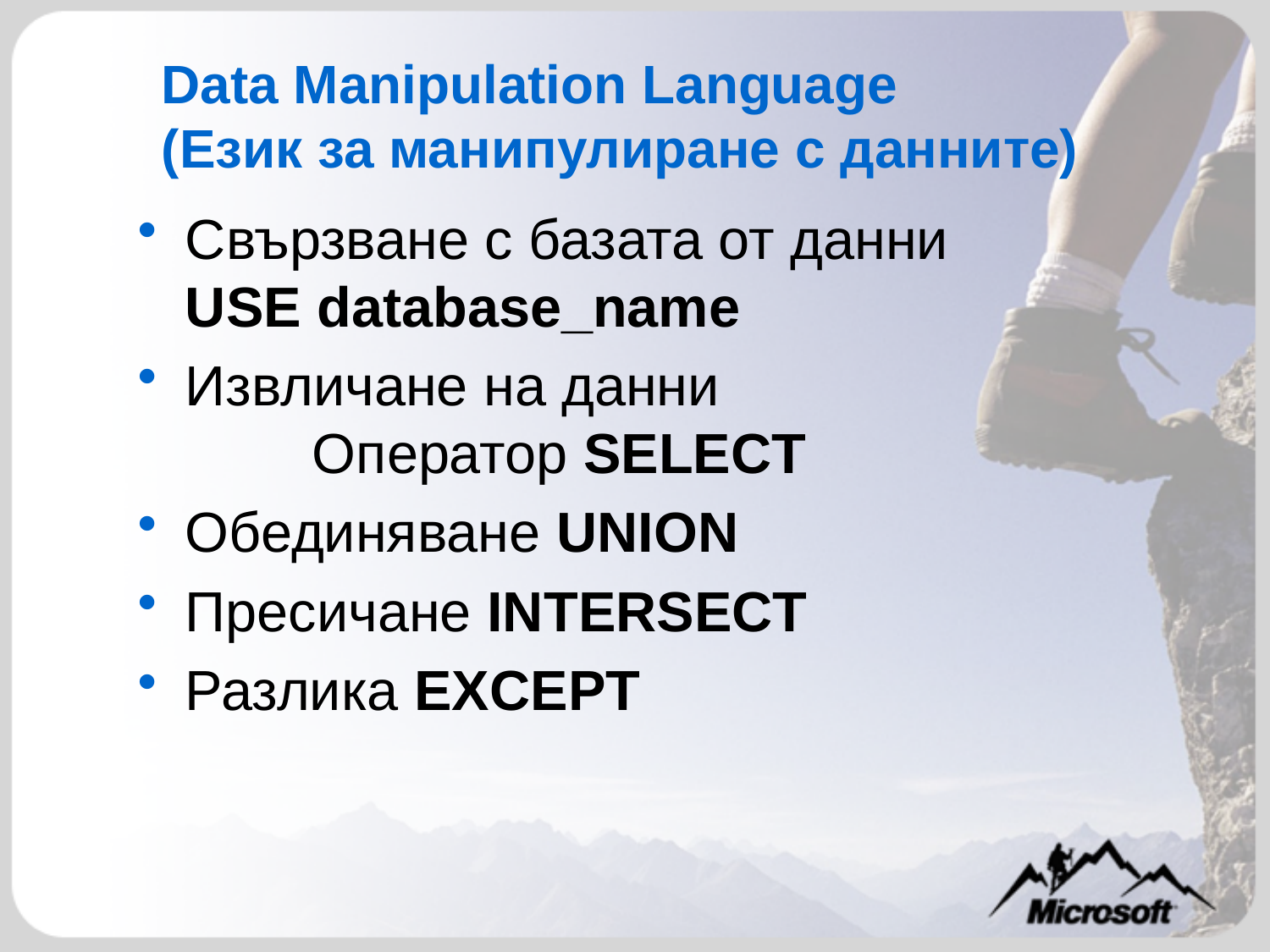

# Data Manipulation Language (Език за манипулиране с данните)
Свързване с базата от данни
USE database_name
Извличане на данни
	Оператор SELECT
Обединяване UNION
Пресичане INTERSECT
Разлика EXCEPT